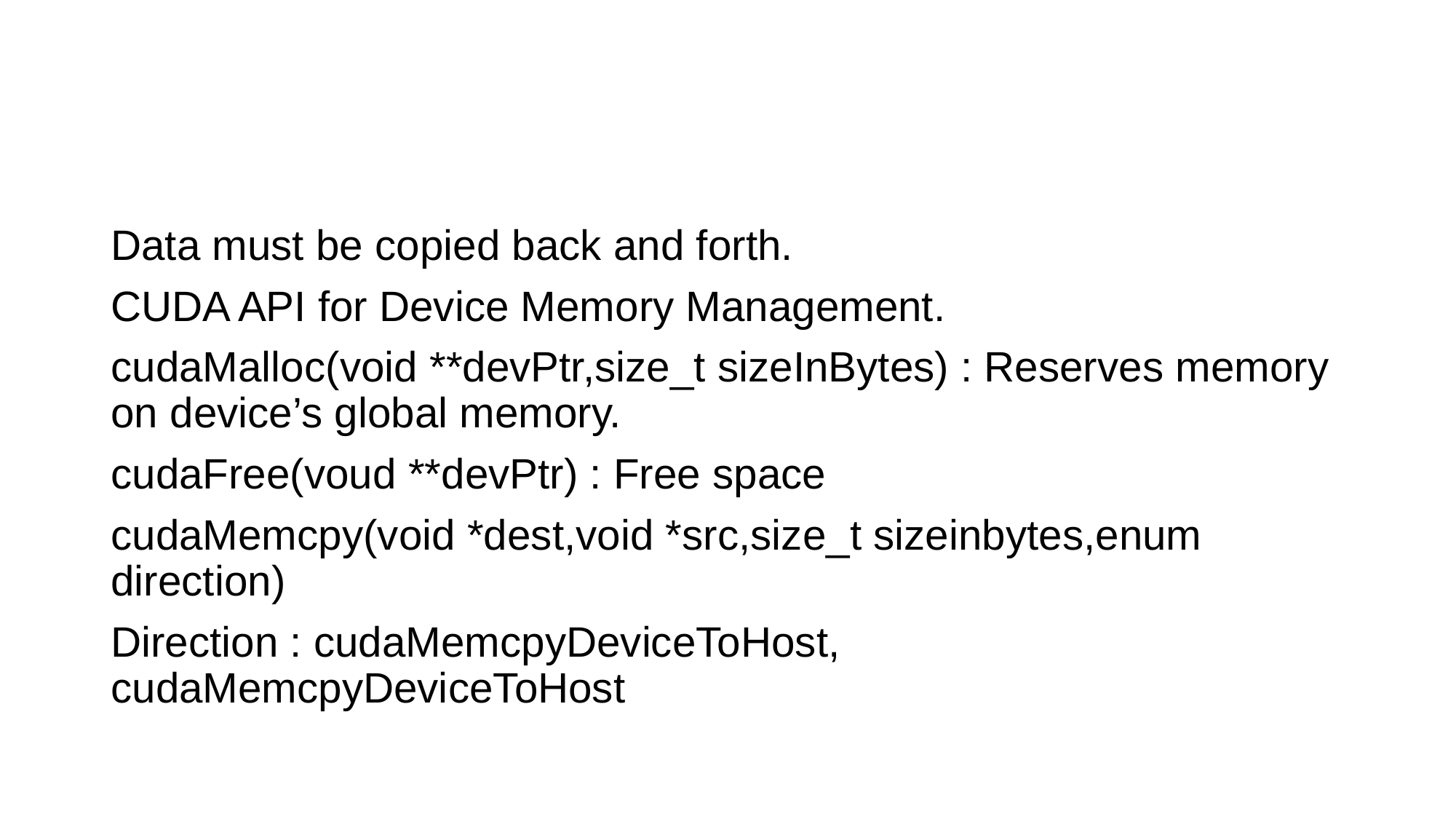

Data must be copied back and forth.
CUDA API for Device Memory Management.
cudaMalloc(void **devPtr,size_t sizeInBytes) : Reserves memory on device’s global memory.
cudaFree(voud **devPtr) : Free space
cudaMemcpy(void *dest,void *src,size_t sizeinbytes,enum direction)
Direction : cudaMemcpyDeviceToHost, cudaMemcpyDeviceToHost